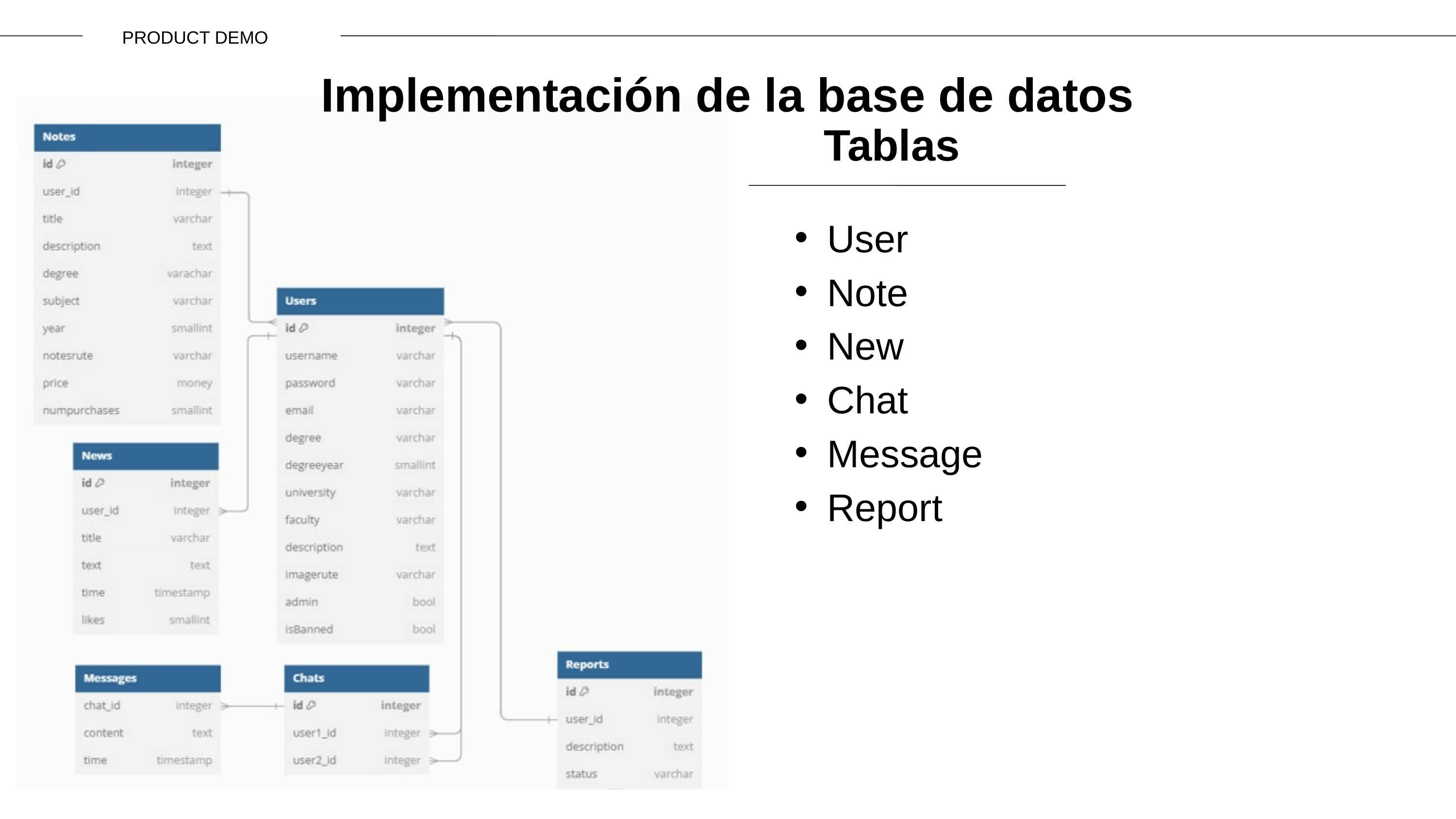

PRODUCT DEMO

Implementación de la base de datos

Tablas

User
Note
New
Chat
Message
Report